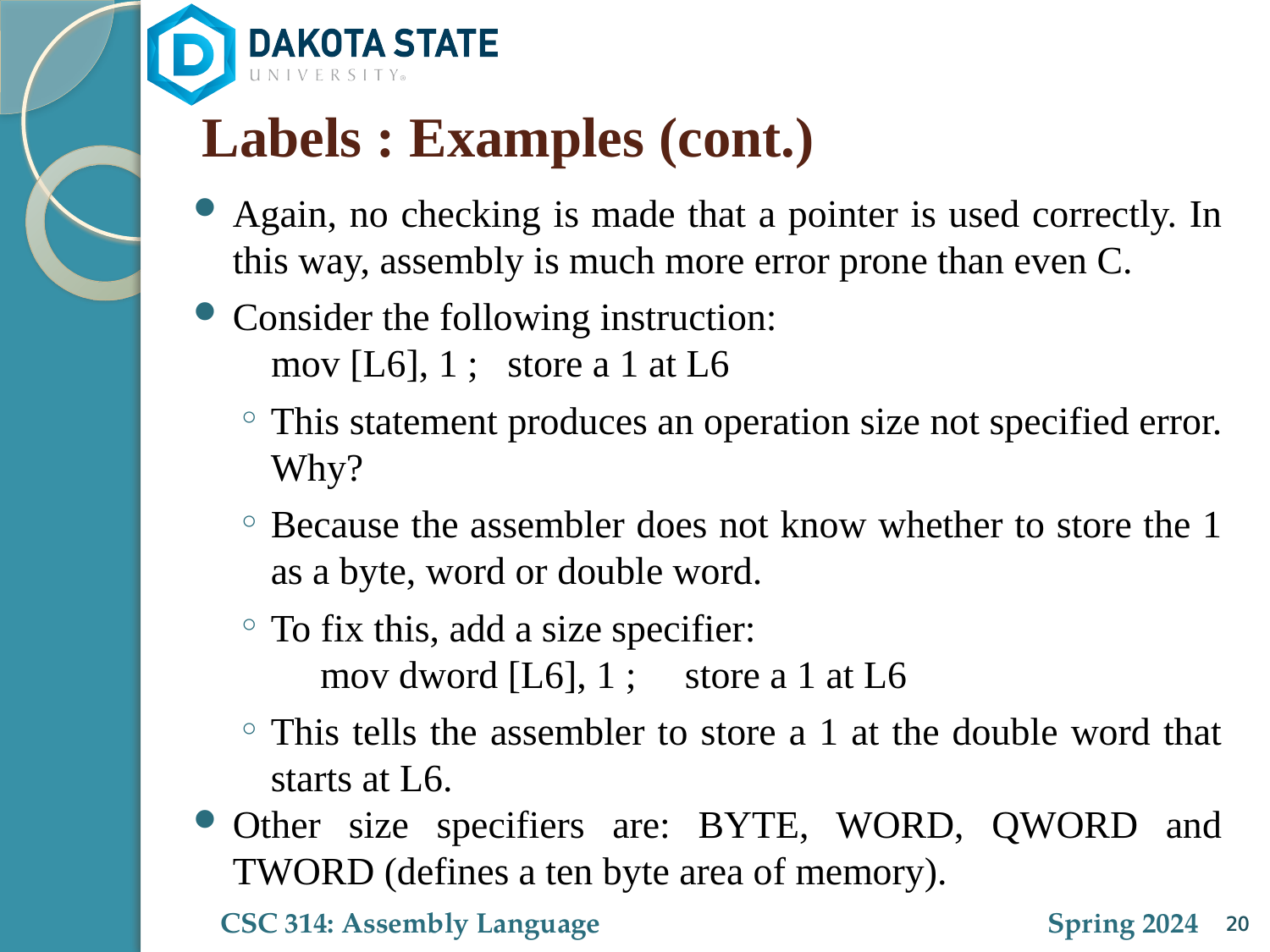

# Labels : Examples (cont.)
Again, no checking is made that a pointer is used correctly. In this way, assembly is much more error prone than even C.
Consider the following instruction:
        mov [L6], 1 ;   store a 1 at L6
This statement produces an operation size not specified error. Why?
Because the assembler does not know whether to store the 1 as a byte, word or double word.
To fix this, add a size specifier:
       	mov dword [L6], 1 ;     store a 1 at L6
This tells the assembler to store a 1 at the double word that starts at L6.
Other size specifiers are: BYTE, WORD, QWORD and TWORD (defines a ten byte area of memory).
20